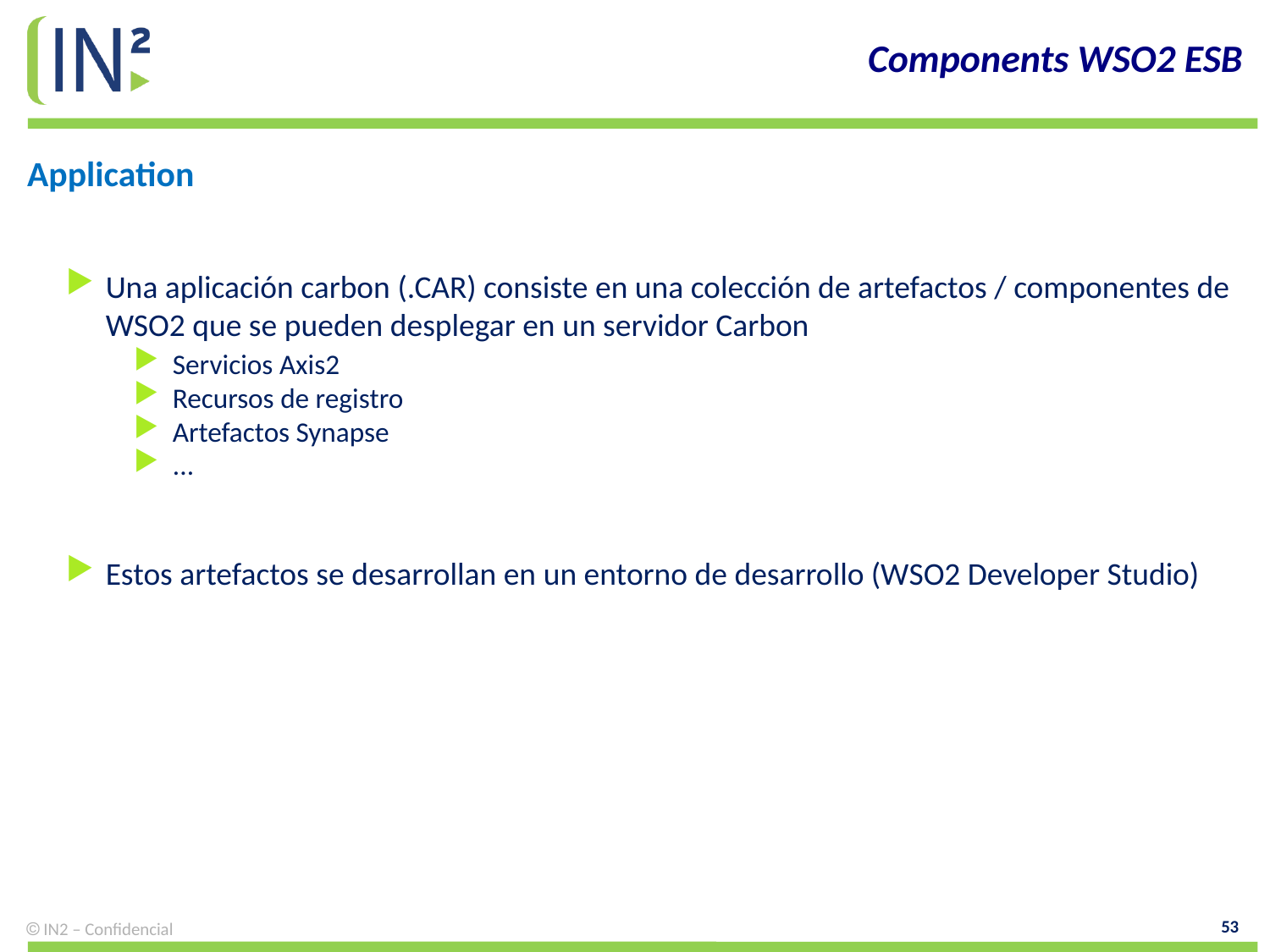

# Components WSO2 ESB
Application

Una aplicación carbon (.CAR) consiste en una colección de artefactos / componentes de WSO2 que se pueden desplegar en un servidor Carbon
Servicios Axis2
Recursos de registro
Artefactos Synapse
...

Estos artefactos se desarrollan en un entorno de desarrollo (WSO2 Developer Studio)